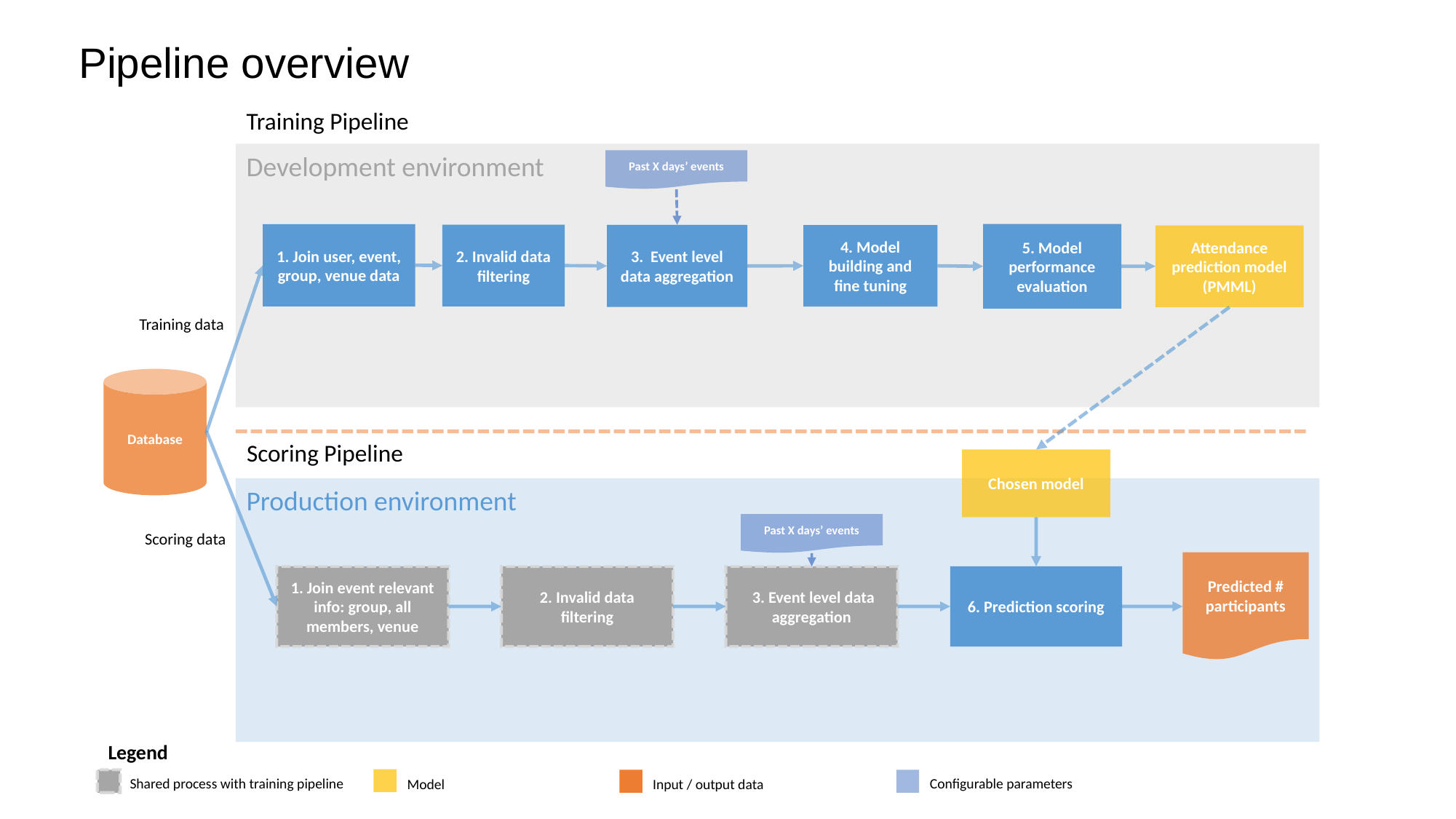

Pipeline overview
Training Pipeline
Development environment
Past X days’ events
1. Join user, event, group, venue data
5. Model performance evaluation
2. Invalid data filtering
3.  Event level data aggregation
4. Model building and fine tuning
Attendance prediction model
(PMML)
Training data
Database
Scoring Pipeline
Chosen model
Production environment
Past X days’ events
Scoring data
Predicted # participants
1. Join event relevant info: group, all members, venue
2. Invalid data filtering
 3. Event level data aggregation
6. Prediction scoring
Legend

Configurable parameters
Shared process with training pipeline

Model
Input / output data